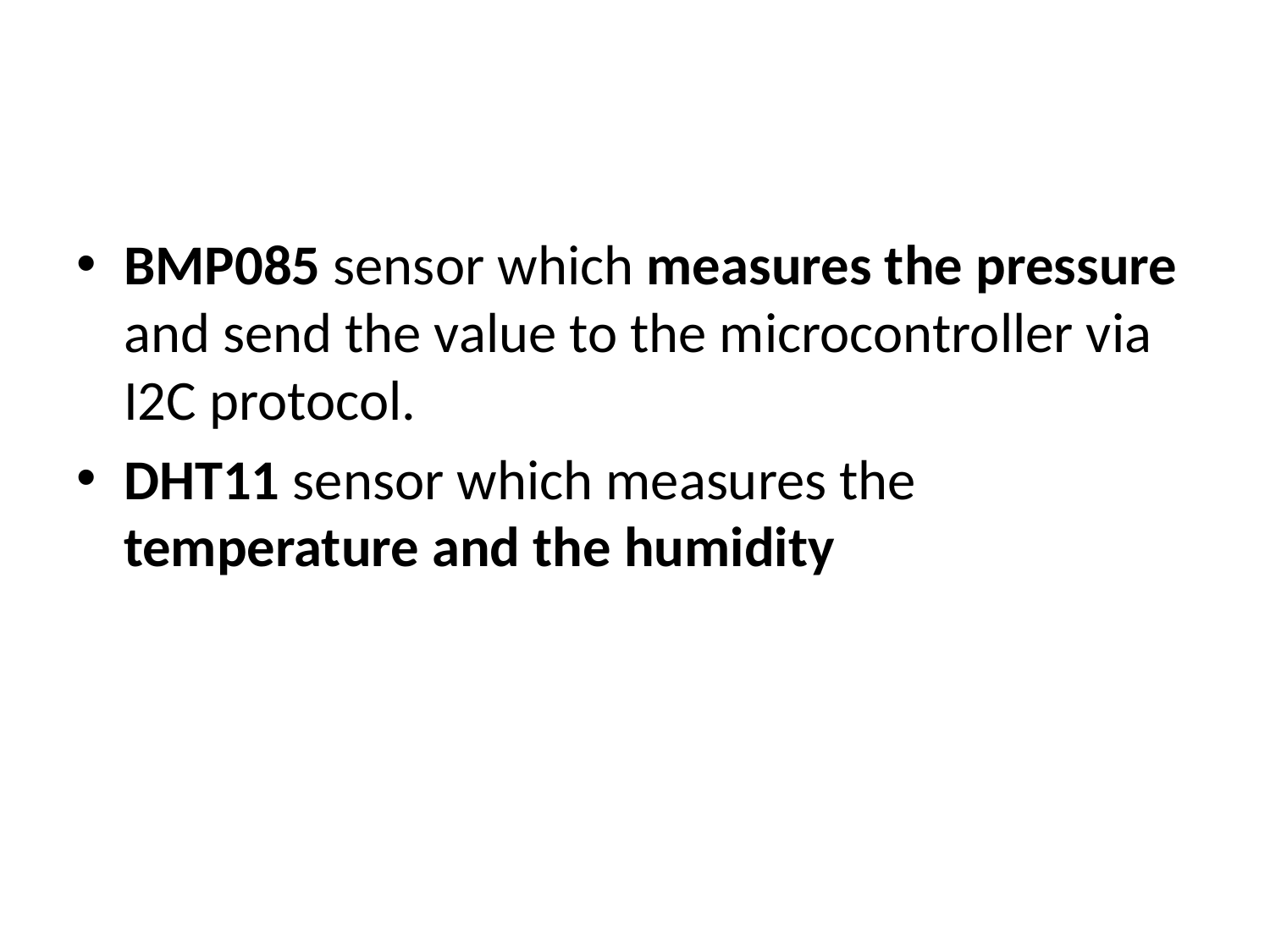

#
BMP085 sensor which measures the pressure and send the value to the microcontroller via I2C protocol.
DHT11 sensor which measures the temperature and the humidity